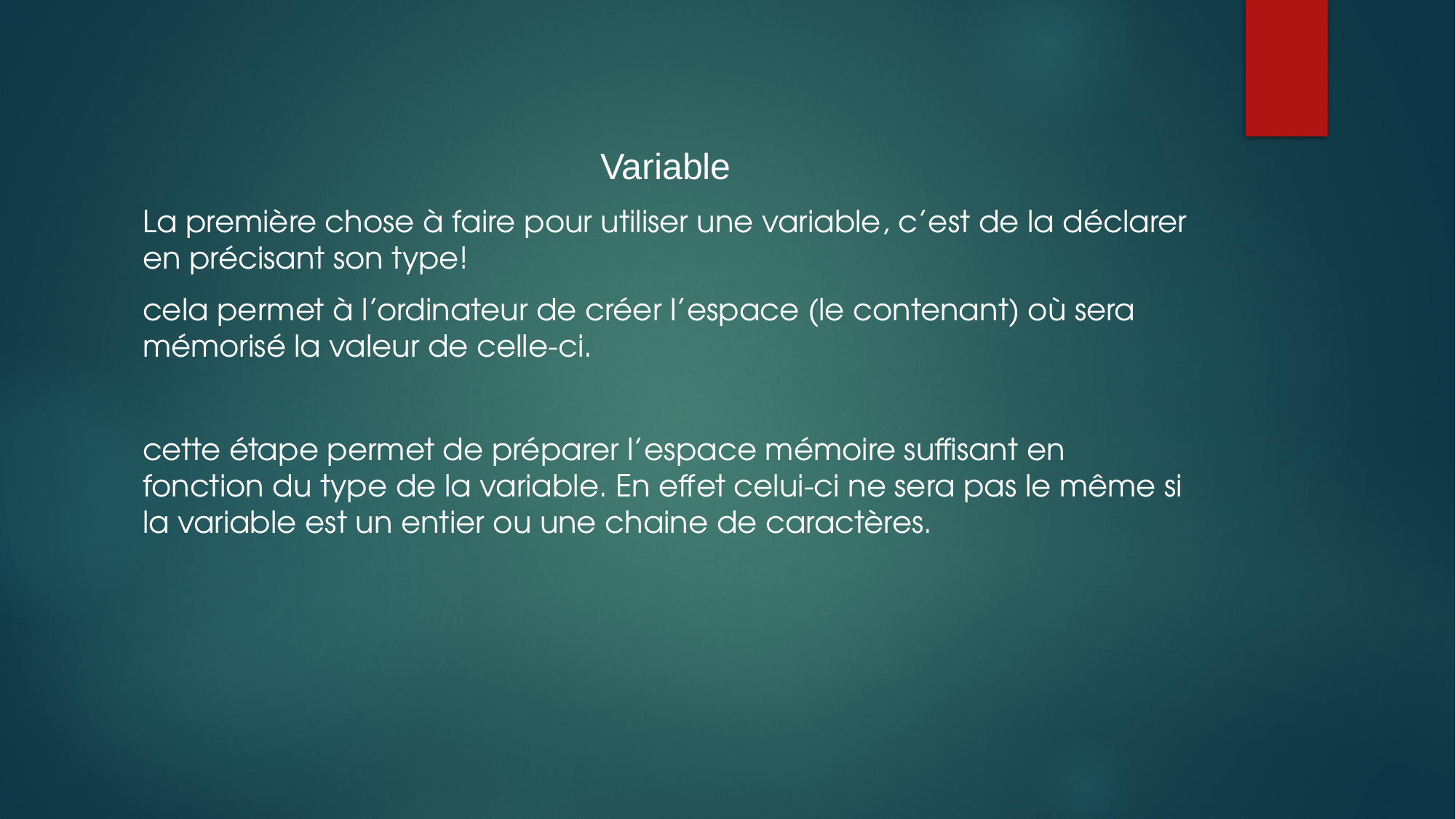

Variable
La première chose à faire pour utiliser une variable, c’est de la déclarer en précisant son type!
cela permet à l’ordinateur de créer l’espace (le contenant) où sera mémorisé la valeur de celle-ci.

cette étape permet de préparer l’espace mémoire suffisant en fonction du type de la variable. En effet celui-ci ne sera pas le même si la variable est un entier ou une chaine de caractères.